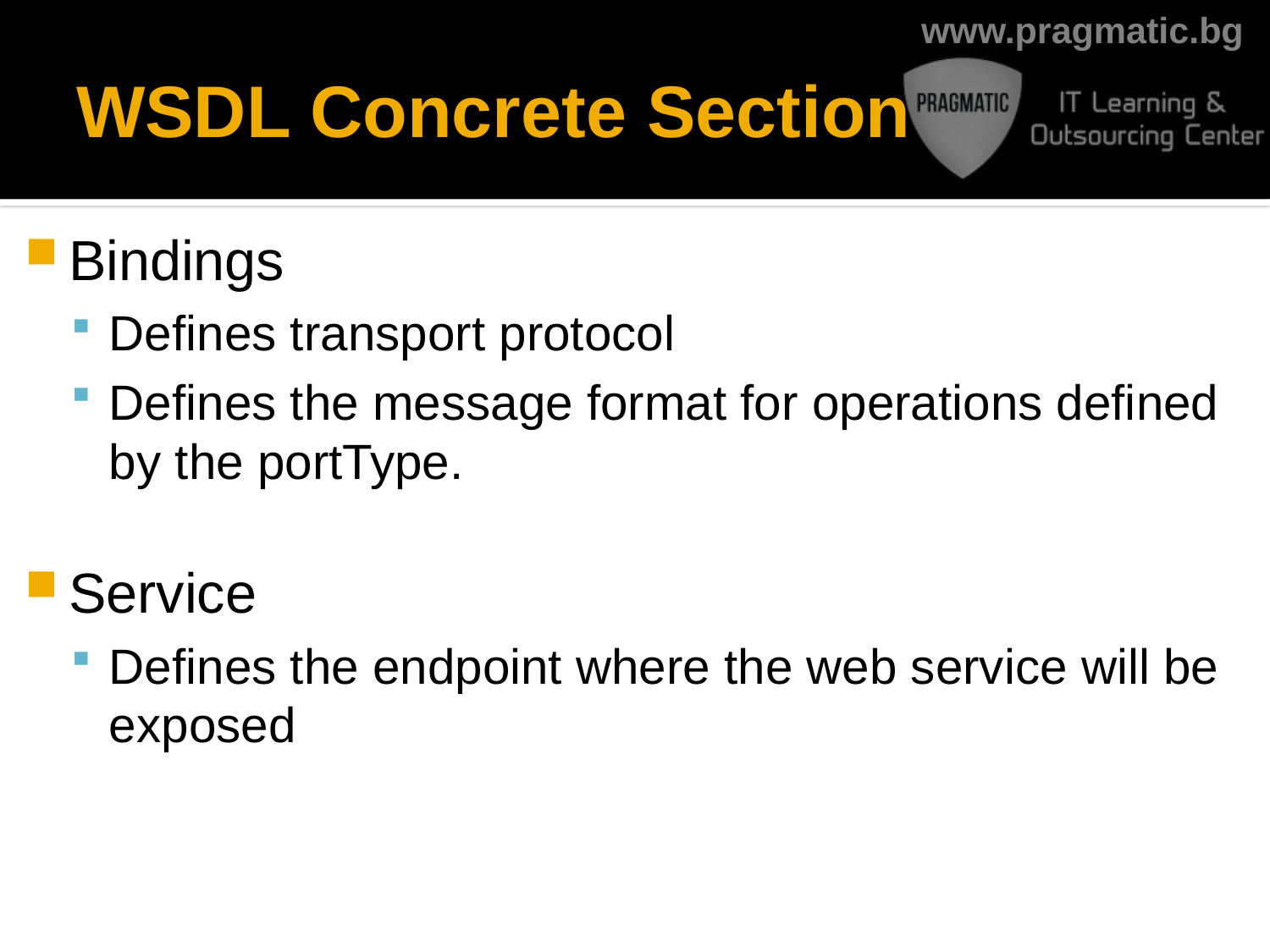

# WSDL Concrete Section
Bindings
Defines transport protocol
Defines the message format for operations defined by the portType.

Service
Defines the endpoint where the web service will be exposed